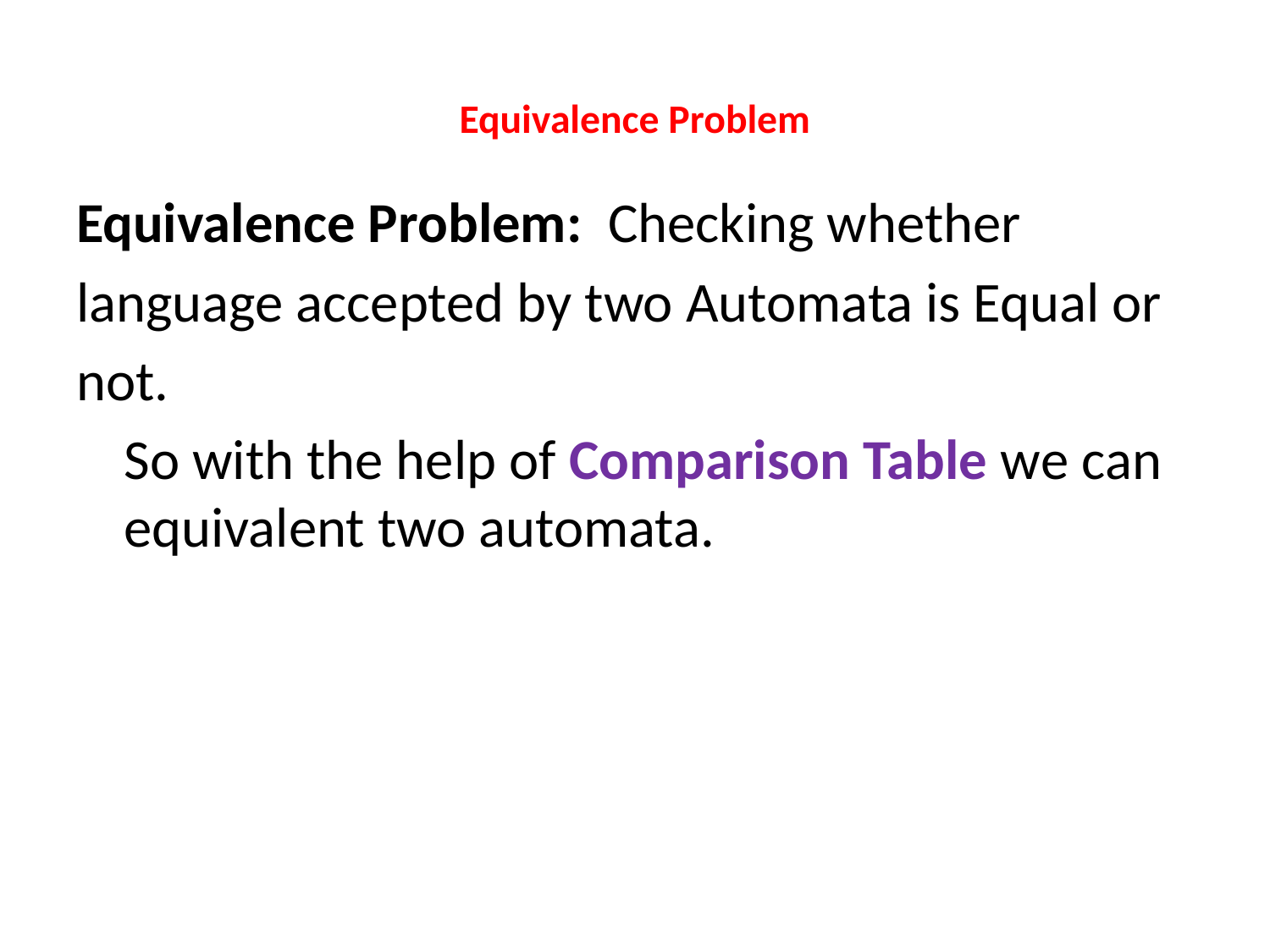

# Equivalence Problem
Equivalence Problem:  Checking whether
language accepted by two Automata is Equal or
not.
	So with the help of Comparison Table we can equivalent two automata.